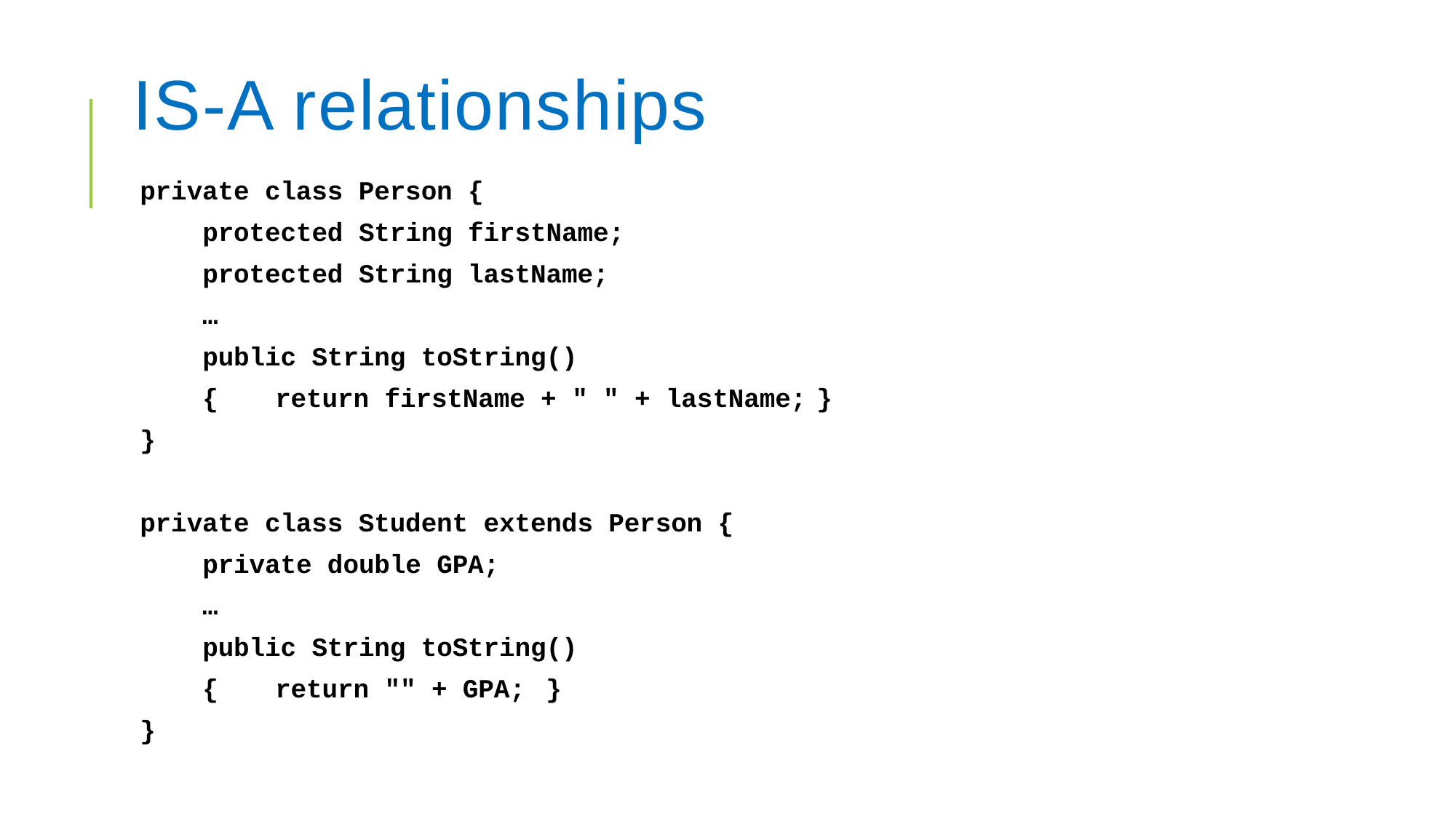

# IS-A relationships
private class Person {
    protected String firstName;
    protected String lastName;
    …
    public String toString()
    {	return firstName + " " + lastName;		}
}

private class Student extends Person {
    private double GPA;
    …
    public String toString()
    {	return "" + GPA;					}
}